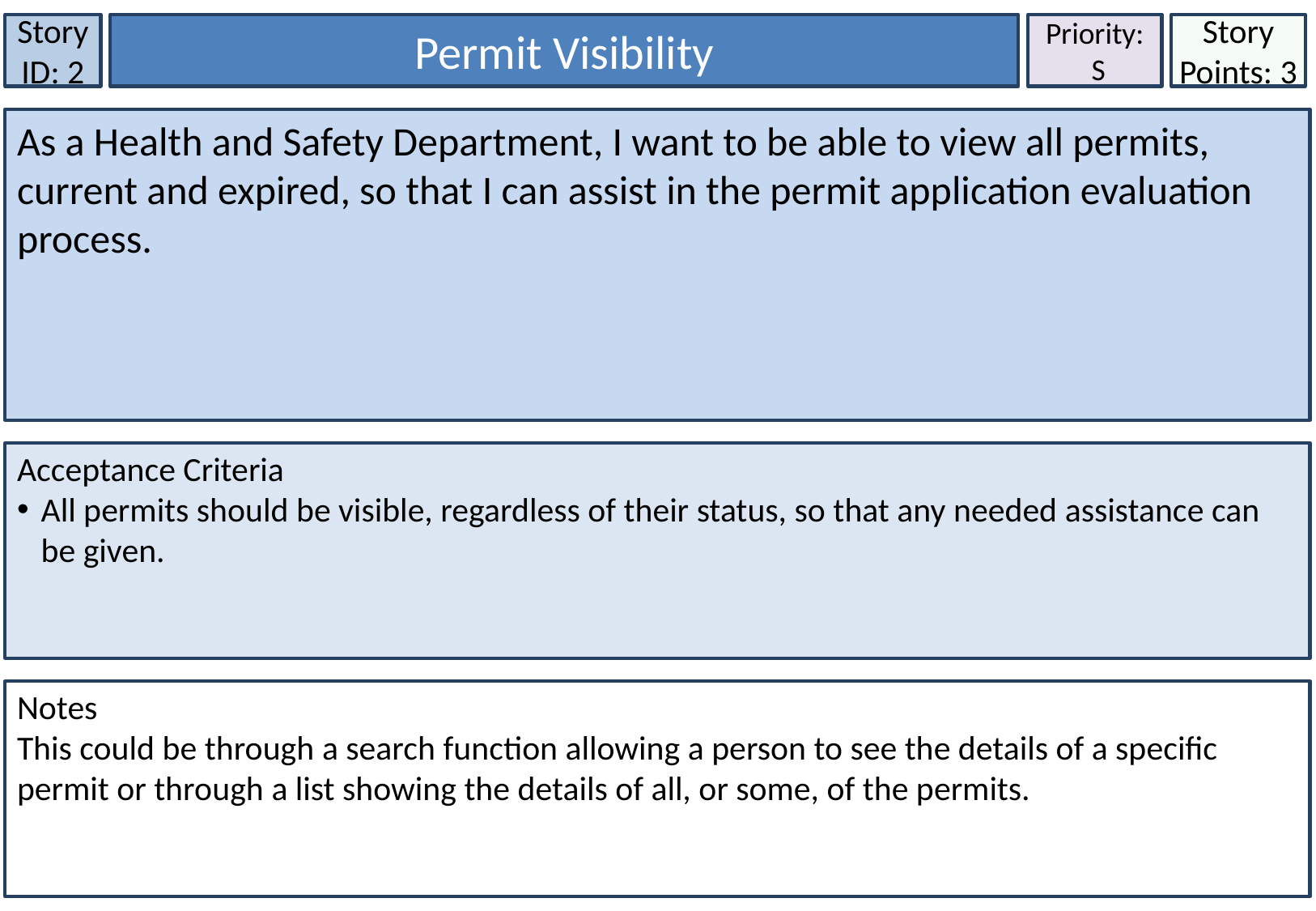

Story ID: 2
Permit Visibility
Priority:
 S
Story Points: 3
As a Health and Safety Department, I want to be able to view all permits, current and expired, so that I can assist in the permit application evaluation process.
Acceptance Criteria
All permits should be visible, regardless of their status, so that any needed assistance can be given.
Notes
This could be through a search function allowing a person to see the details of a specific permit or through a list showing the details of all, or some, of the permits.